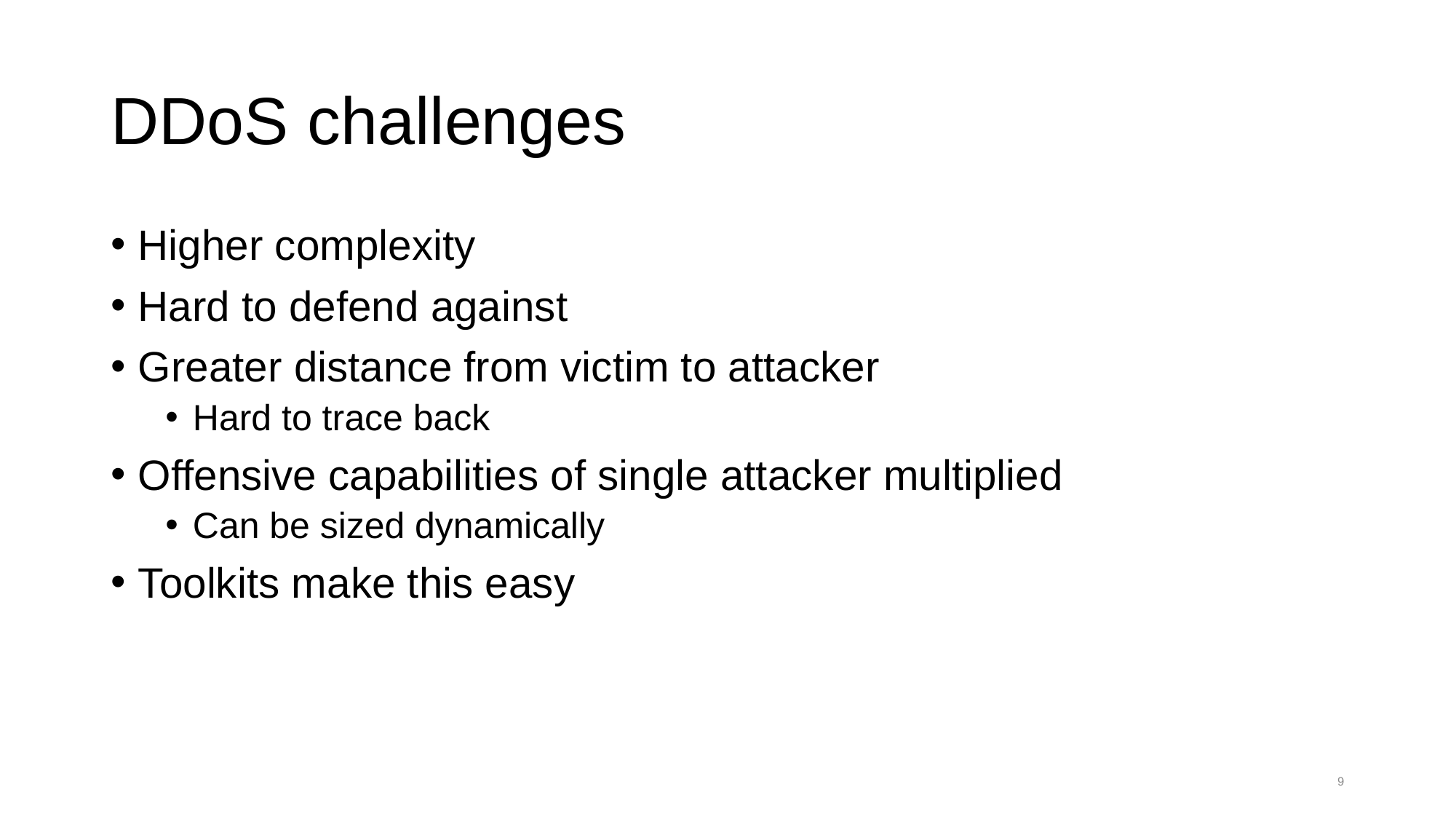

# DDoS challenges
Higher complexity
Hard to defend against
Greater distance from victim to attacker
Hard to trace back
Offensive capabilities of single attacker multiplied
Can be sized dynamically
Toolkits make this easy
9